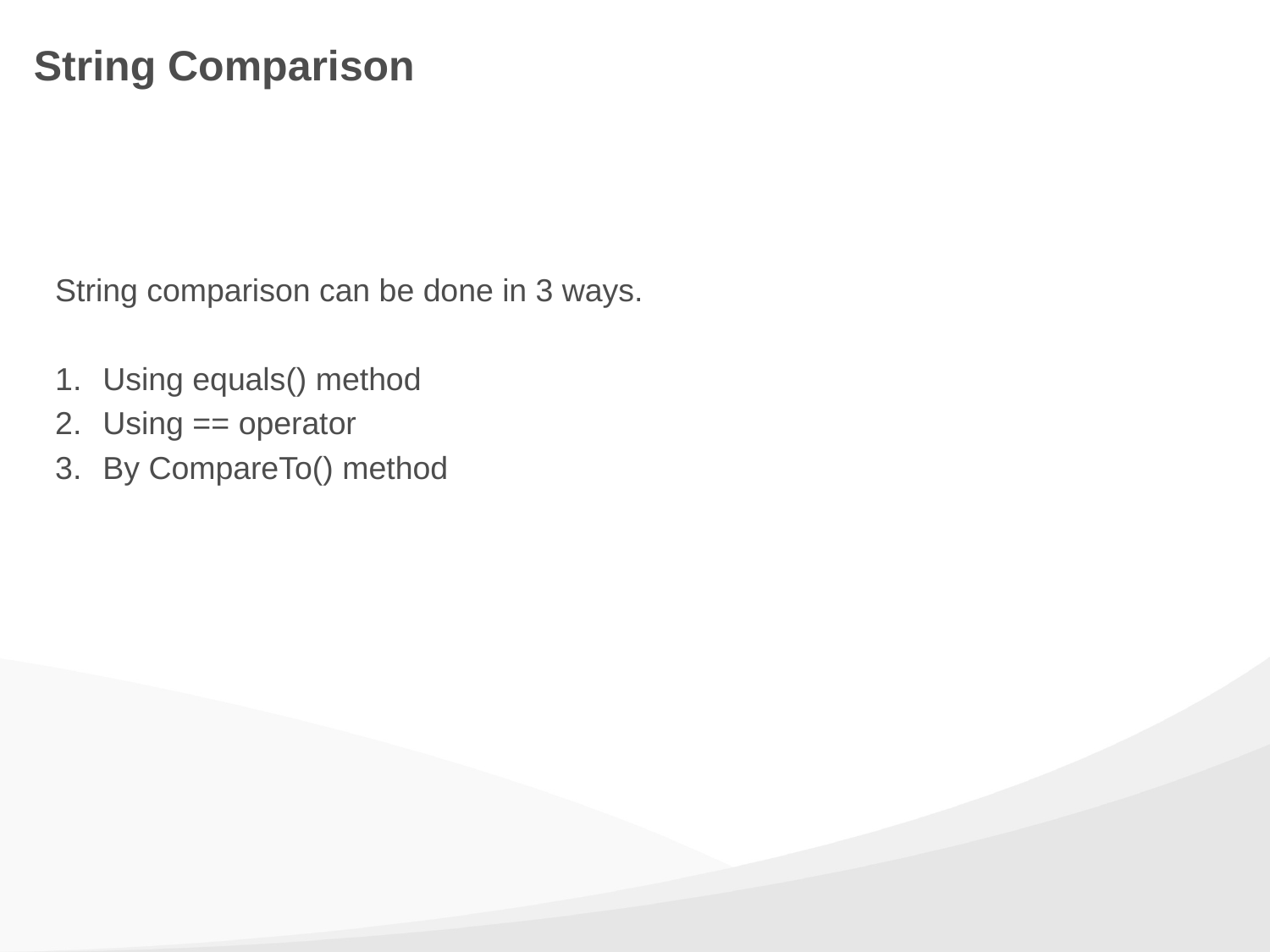

# String Comparison

String comparison can be done in 3 ways.

Using equals() method
Using == operator
By CompareTo() method